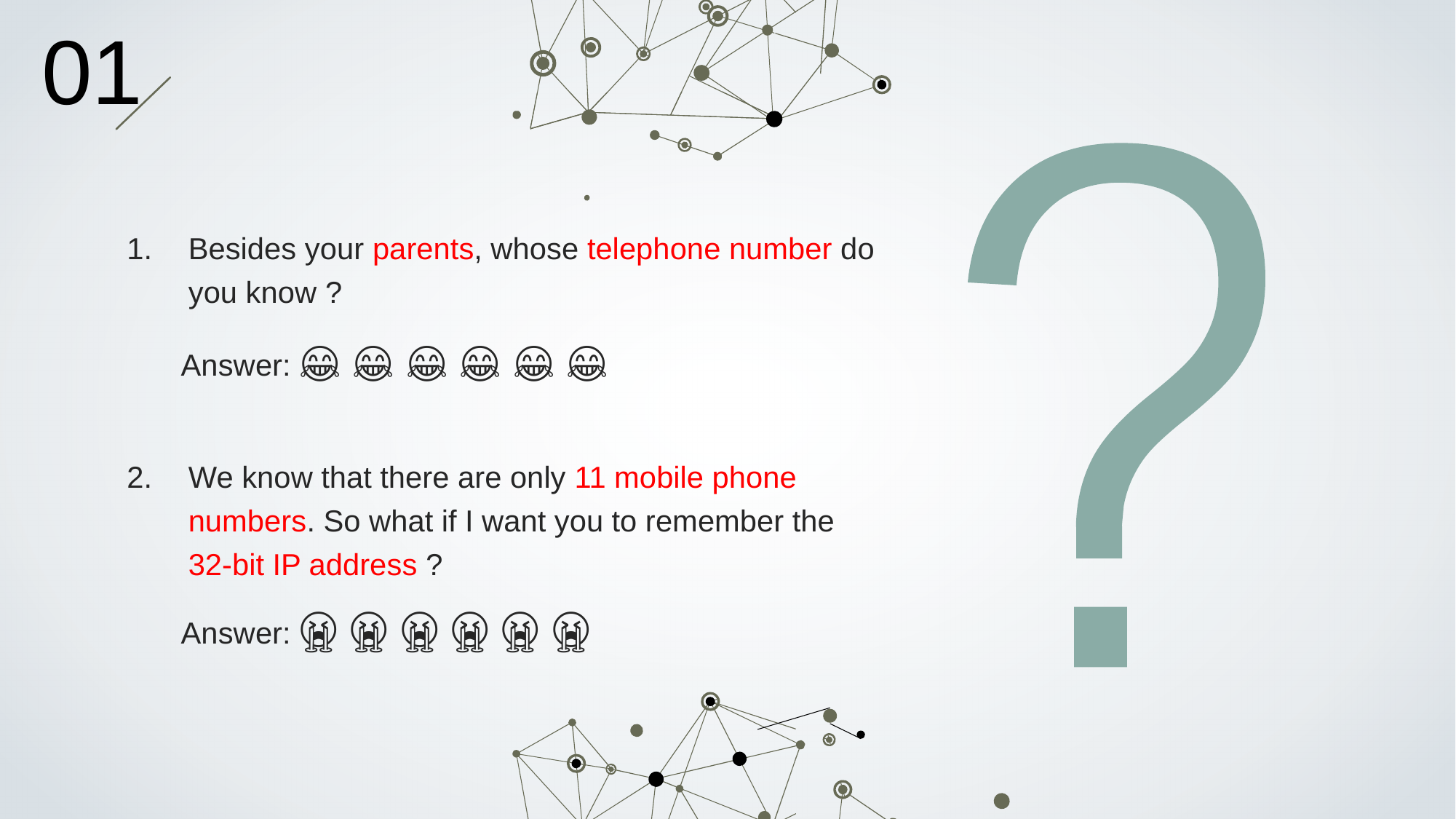

01

Besides your parents, whose telephone number do you know ?
Answer: 😂 😂 😂 😂 😂 😂
We know that there are only 11 mobile phone numbers. So what if I want you to remember the 32-bit IP address ?
Answer: 😭 😭 😭 😭 😭 😭